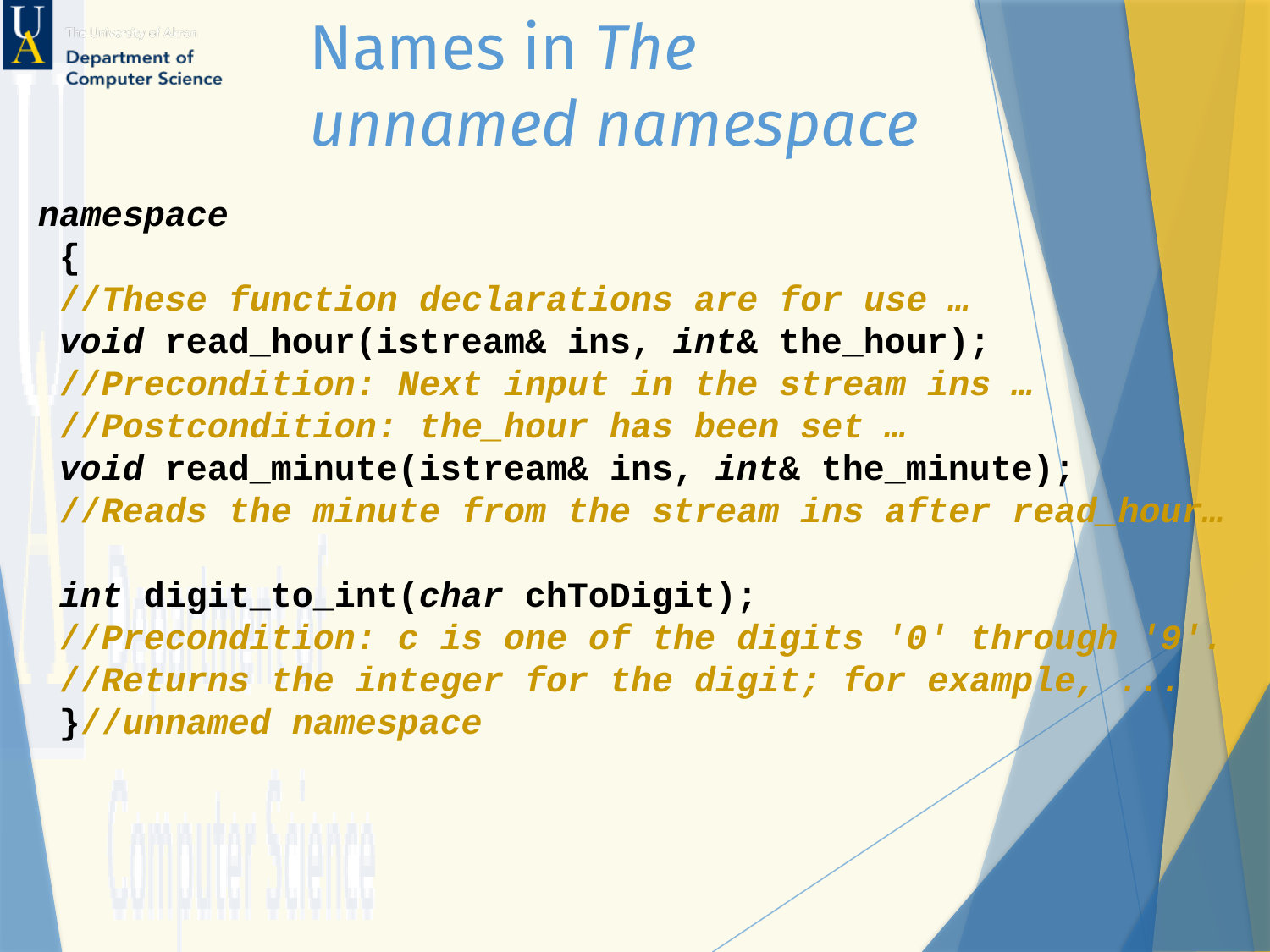

# Names in The unnamed namespace
namespace
 {
 //These function declarations are for use …
 void read_hour(istream& ins, int& the_hour);
 //Precondition: Next input in the stream ins …
 //Postcondition: the_hour has been set …
 void read_minute(istream& ins, int& the_minute);
 //Reads the minute from the stream ins after read_hour…

 int digit_to_int(char chToDigit);
 //Precondition: c is one of the digits '0' through '9'.
 //Returns the integer for the digit; for example, ...
 }//unnamed namespace